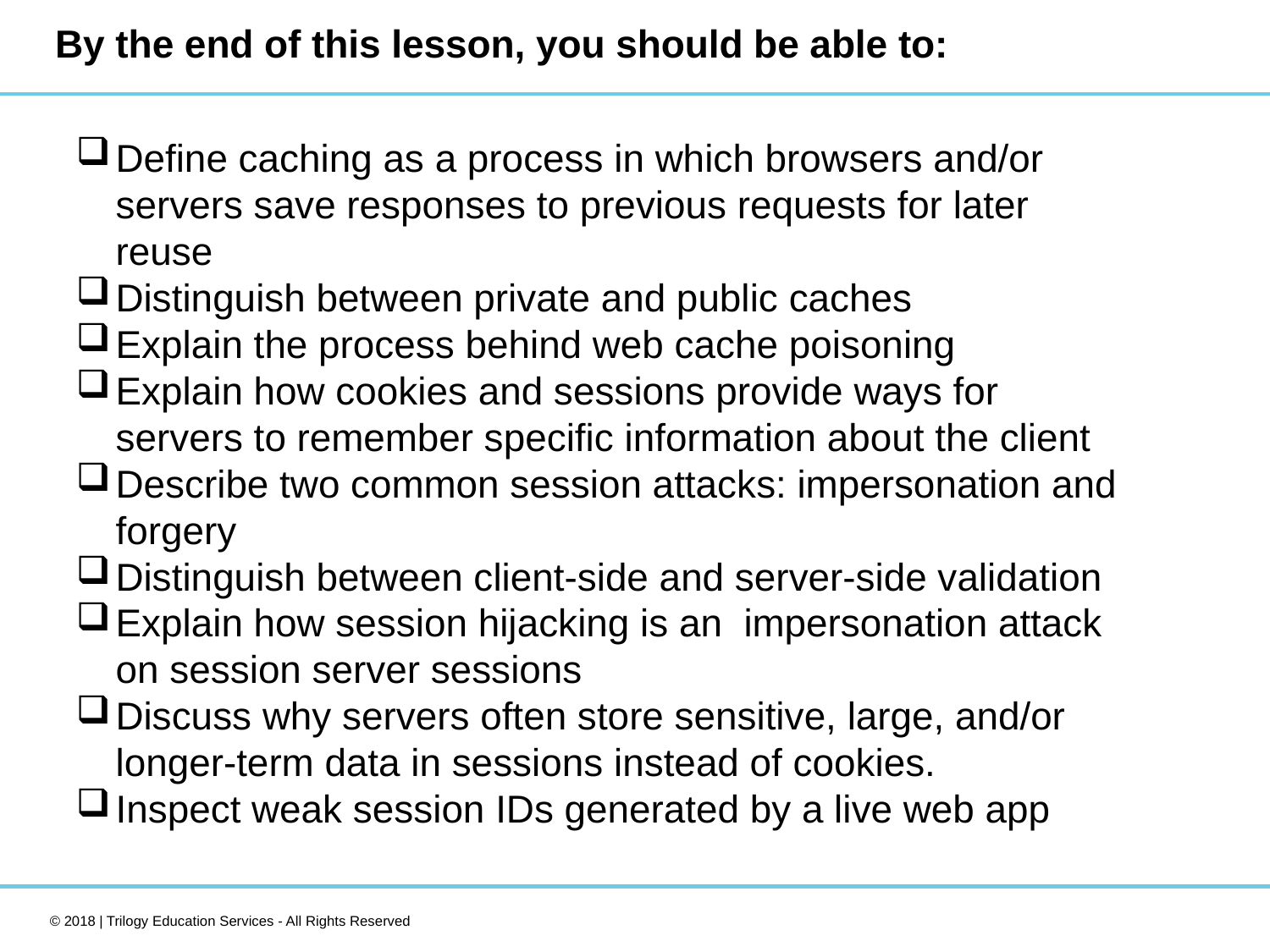

# By the end of this lesson, you should be able to:
Define caching as a process in which browsers and/or servers save responses to previous requests for later reuse
Distinguish between private and public caches
Explain the process behind web cache poisoning
Explain how cookies and sessions provide ways for servers to remember specific information about the client
Describe two common session attacks: impersonation and forgery
Distinguish between client-side and server-side validation
Explain how session hijacking is an  impersonation attack on session server sessions
Discuss why servers often store sensitive, large, and/or longer-term data in sessions instead of cookies.
Inspect weak session IDs generated by a live web app